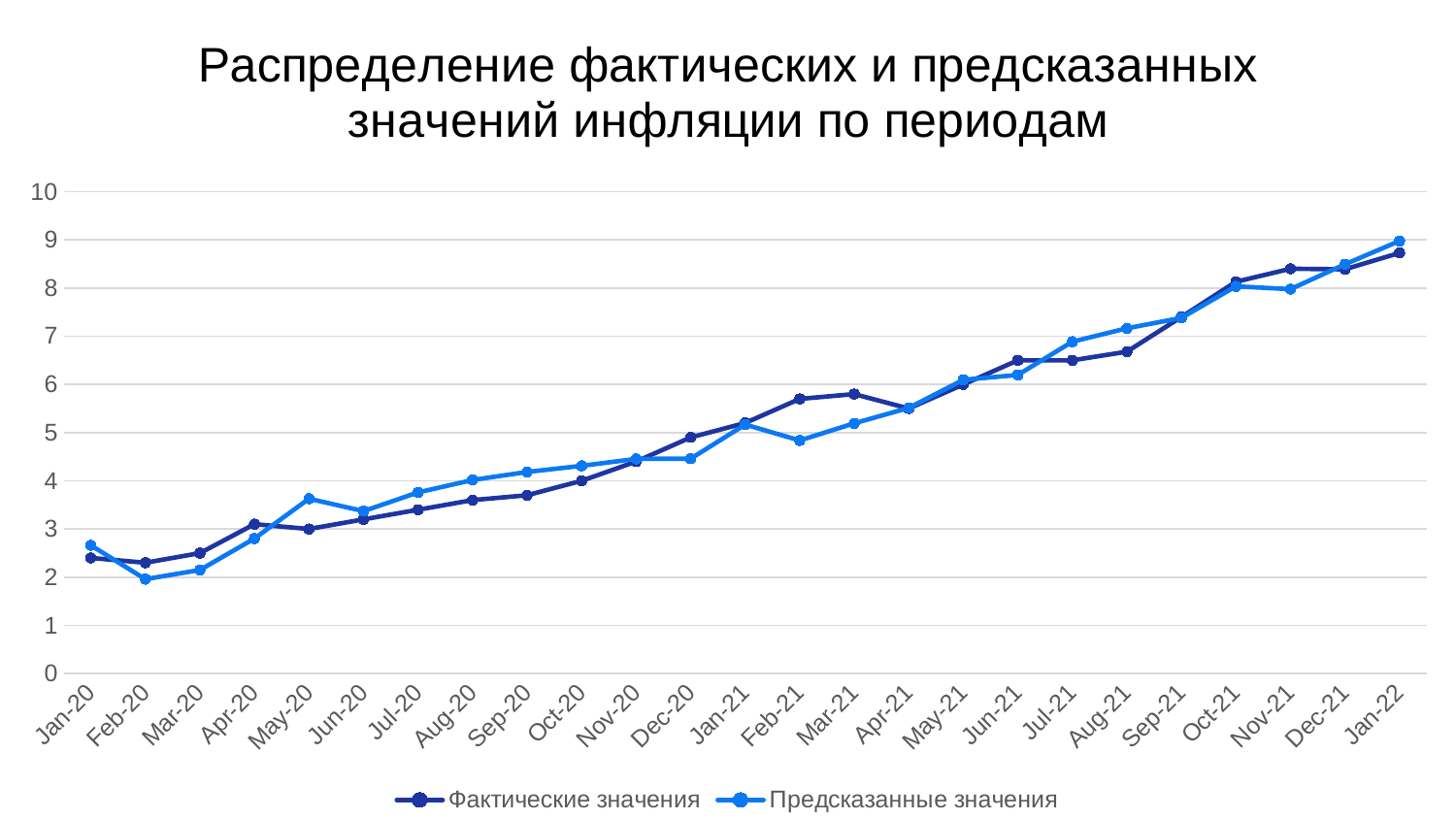

### Chart: Распределение фактических и предсказанных значений инфляции по периодам

| Category | Фактические значения | Предсказанные значения |
|---|---|---|
| 43831 | 2.4 | 2.661142512406058 |
| 43862 | 2.3 | 1.95921393819596 |
| 43891 | 2.5 | 2.150679266424773 |
| 43922 | 3.1 | 2.802650086068474 |
| 43952 | 3.0 | 3.62828422278274 |
| 43983 | 3.2 | 3.371078282220981 |
| 44013 | 3.4 | 3.75876653908267 |
| 44044 | 3.6 | 4.017332081086003 |
| 44075 | 3.7 | 4.182630672299769 |
| 44105 | 4.0 | 4.310814215512484 |
| 44136 | 4.4 | 4.454718555421695 |
| 44166 | 4.9 | 4.459536978285554 |
| 44197 | 5.2 | 5.166618787899262 |
| 44228 | 5.7 | 4.836904840386673 |
| 44256 | 5.8 | 5.192405562158096 |
| 44287 | 5.5 | 5.514110765664086 |
| 44317 | 6.0 | 6.096048795167437 |
| 44348 | 6.5 | 6.19713481156022 |
| 44378 | 6.5 | 6.886852235056316 |
| 44409 | 6.68 | 7.164908990536365 |
| 44440 | 7.4 | 7.381165526981423 |
| 44470 | 8.13 | 8.03503080989963 |
| 44501 | 8.4 | 7.977280853067363 |
| 44531 | 8.39 | 8.49469067179862 |
| 44562 | 8.73 | 8.977 |